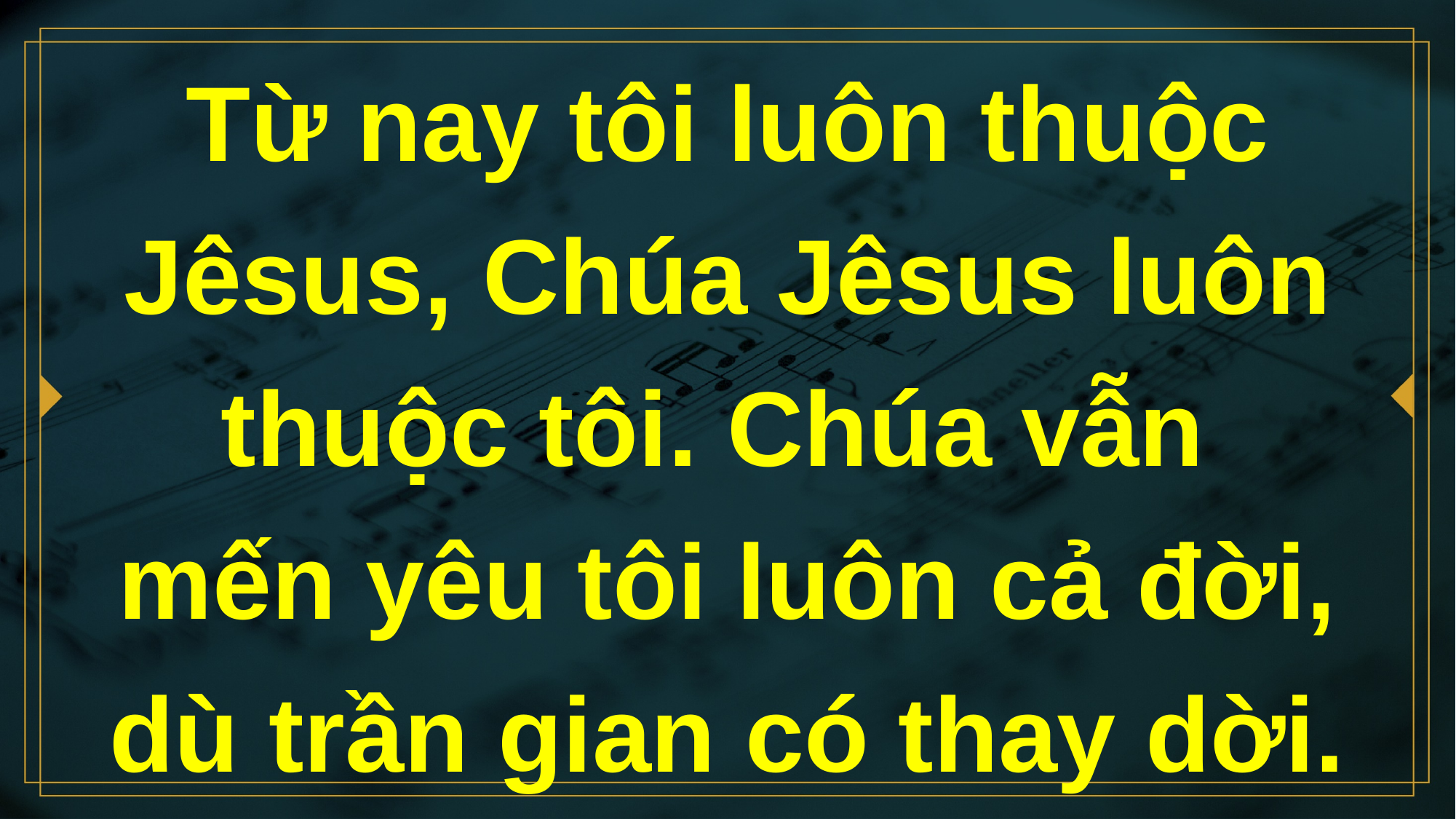

# Từ nay tôi luôn thuộc Jêsus, Chúa Jêsus luôn thuộc tôi. Chúa vẫn mến yêu tôi luôn cả đời, dù trần gian có thay dời.